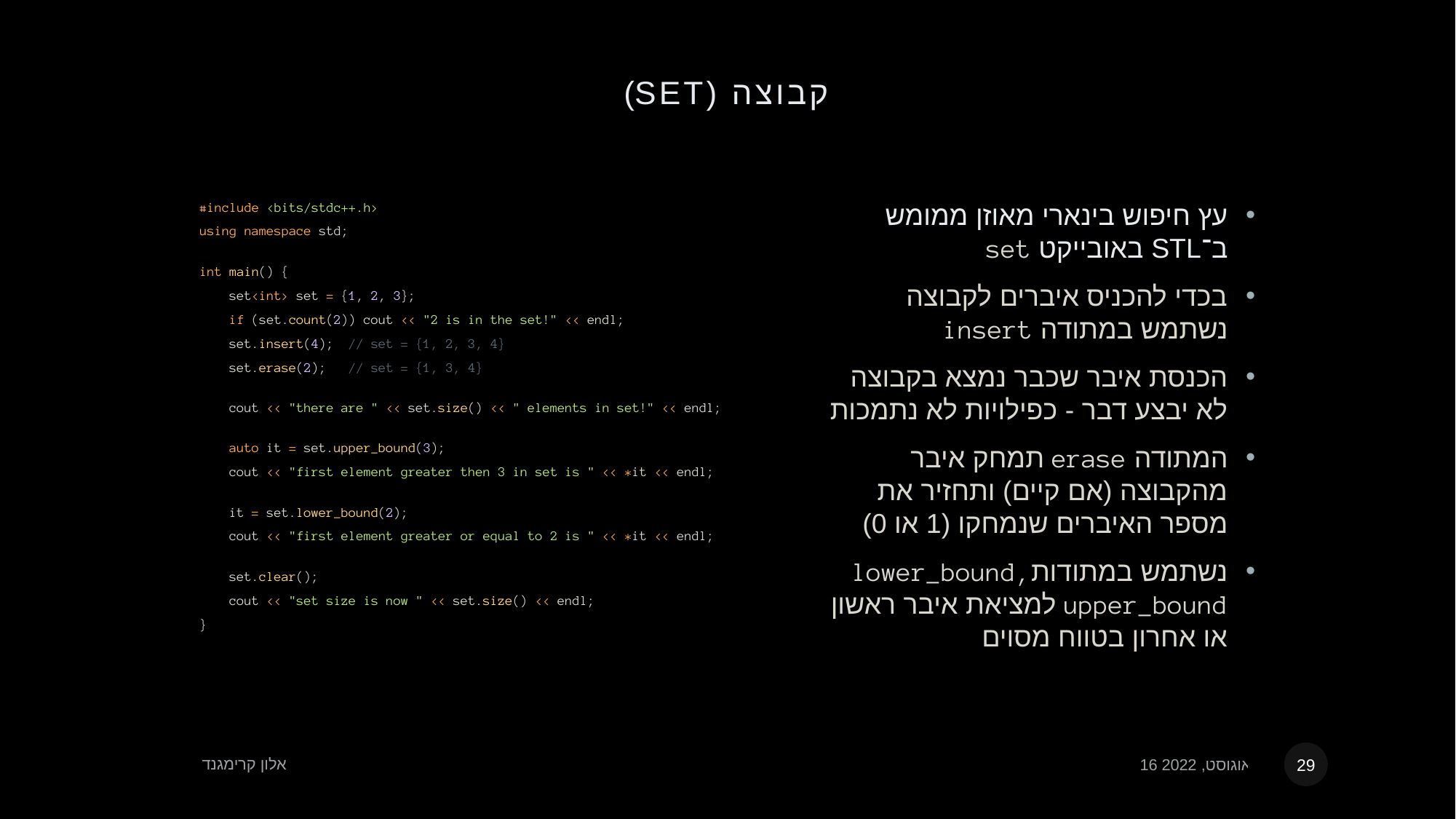

# קבוצה (SET)
#include <bits/stdc++.h>
using namespace std;
int main() {
    set<int> set = {1, 2, 3};
    if (set.count(2)) cout << "2 is in the set!" << endl;
    set.insert(4);  // set = {1, 2, 3, 4}
    set.erase(2);   // set = {1, 3, 4}
    cout << "there are " << set.size() << " elements in set!" << endl;
    auto it = set.upper_bound(3);
    cout << "first element greater then 3 in set is " << *it << endl;
    it = set.lower_bound(2);
    cout << "first element greater or equal to 2 is " << *it << endl;
    set.clear();
    cout << "set size is now " << set.size() << endl;
}
עץ חיפוש בינארי מאוזן ממומש ב־‏STL באובייקט set
בכדי להכניס איברים לקבוצה נשתמש במתודה insert
הכנסת איבר שכבר נמצא בקבוצה לא יבצע דבר - כפילויות לא נתמכות
המתודה erase תמחק איבר מהקבוצה (אם קיים) ותחזיר את מספר האיברים שנמחקו (1 או 0)
נשתמש במתודותlower_bound, upper_bound למציאת איבר ראשון או אחרון בטווח מסוים

29
אלון קרימגנד
16 אוגוסט, 2022